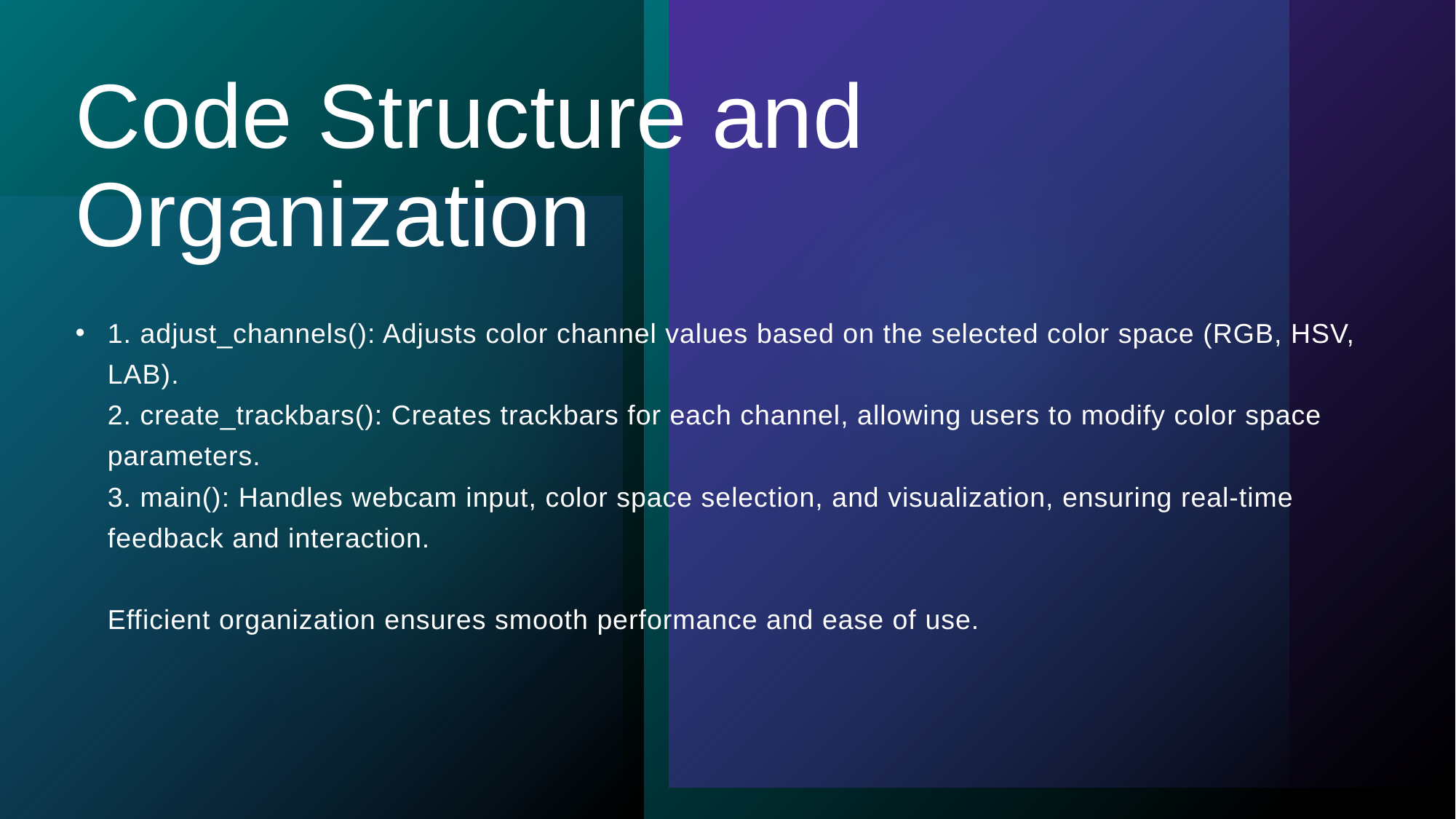

# Code Structure and Organization
1. adjust_channels(): Adjusts color channel values based on the selected color space (RGB, HSV, LAB).
2. create_trackbars(): Creates trackbars for each channel, allowing users to modify color space parameters.
3. main(): Handles webcam input, color space selection, and visualization, ensuring real-time feedback and interaction.
Efficient organization ensures smooth performance and ease of use.